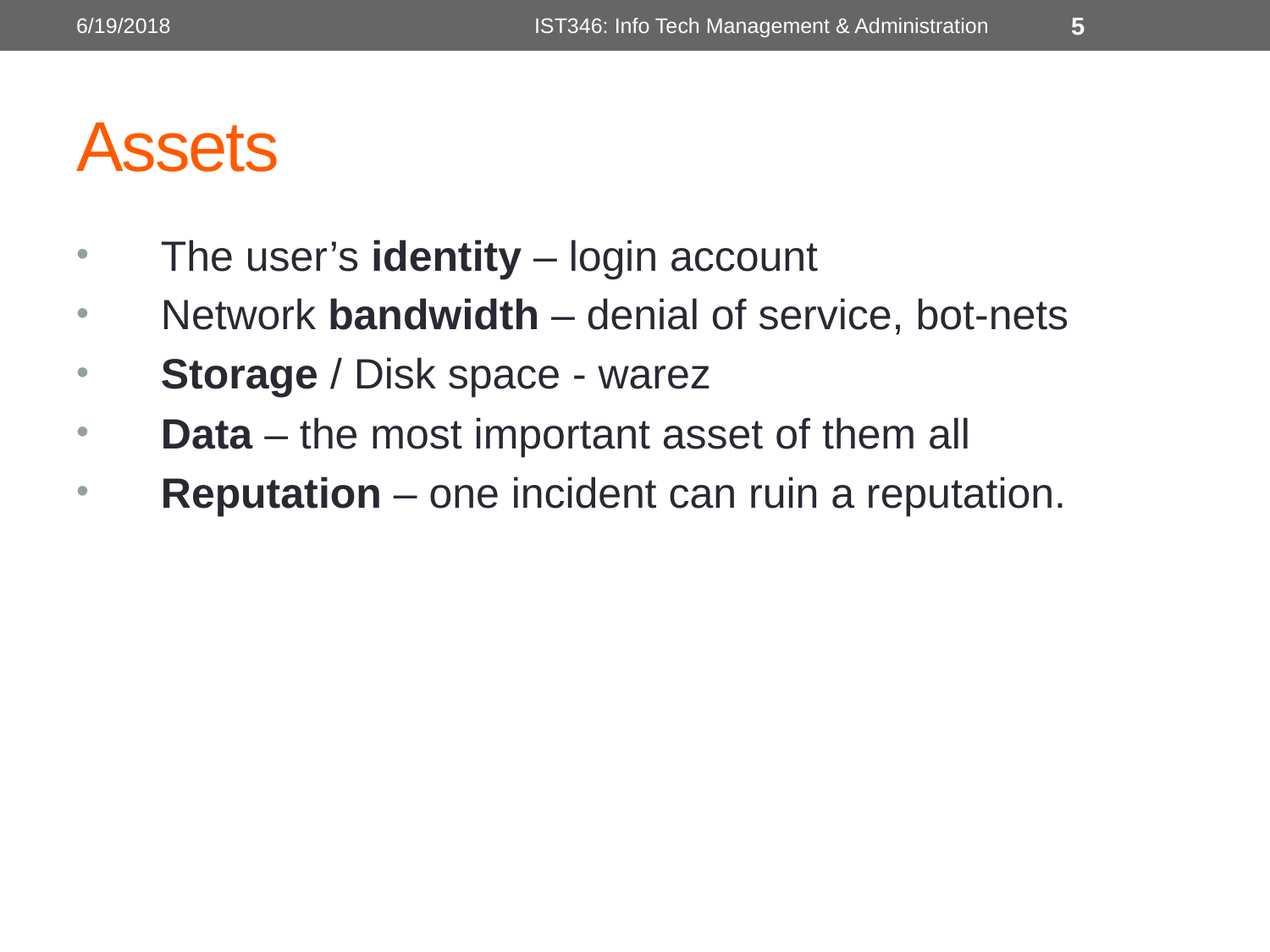

6/19/2018
IST346: Info Tech Management & Administration
5
# Assets
The user’s identity – login account
Network bandwidth – denial of service, bot-nets
Storage / Disk space - warez
Data – the most important asset of them all
Reputation – one incident can ruin a reputation.